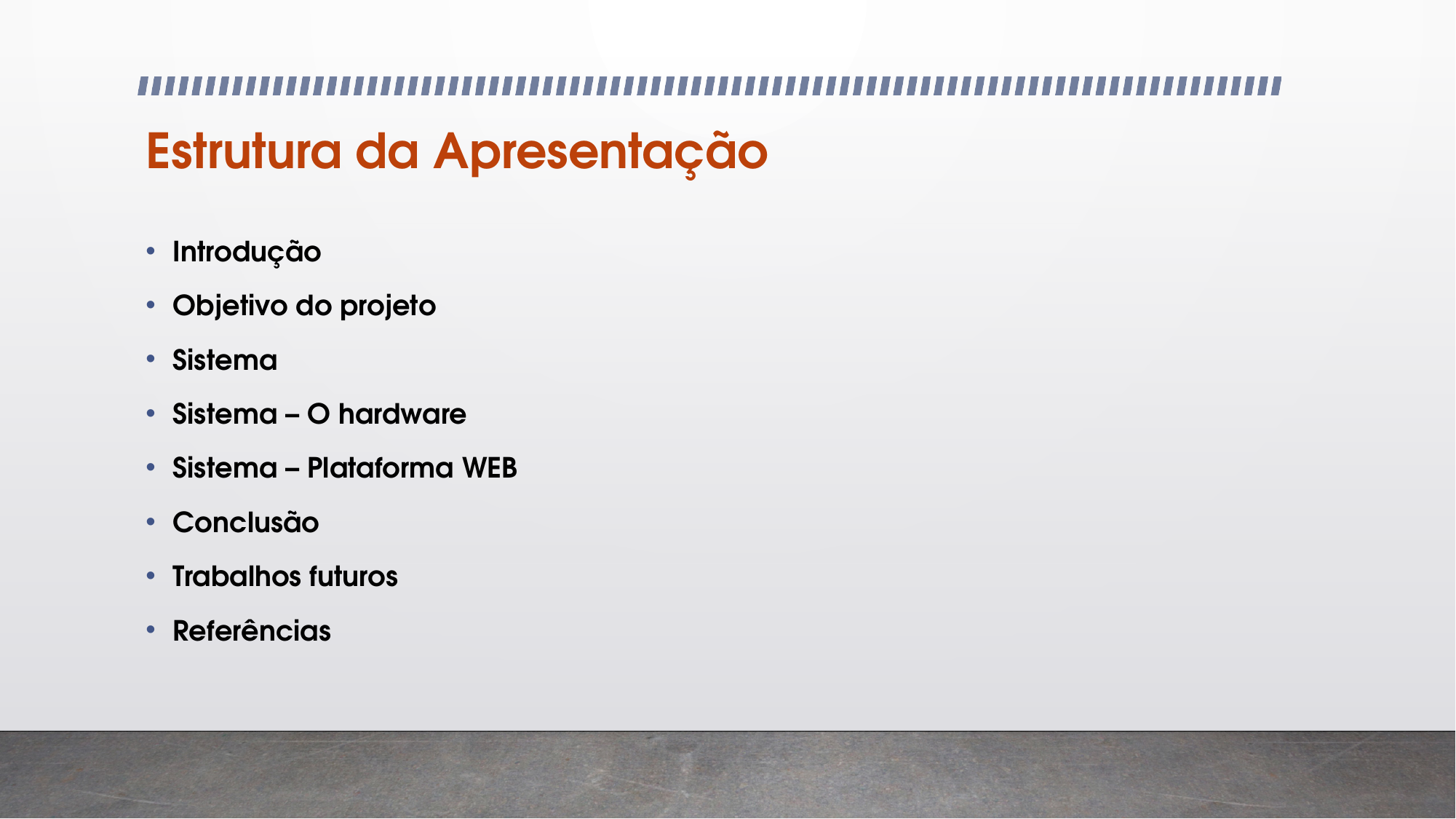

# Estrutura da Apresentação
Introdução
Objetivo do projeto
Sistema
Sistema – O hardware
Sistema – Plataforma WEB
Conclusão
Trabalhos futuros
Referências